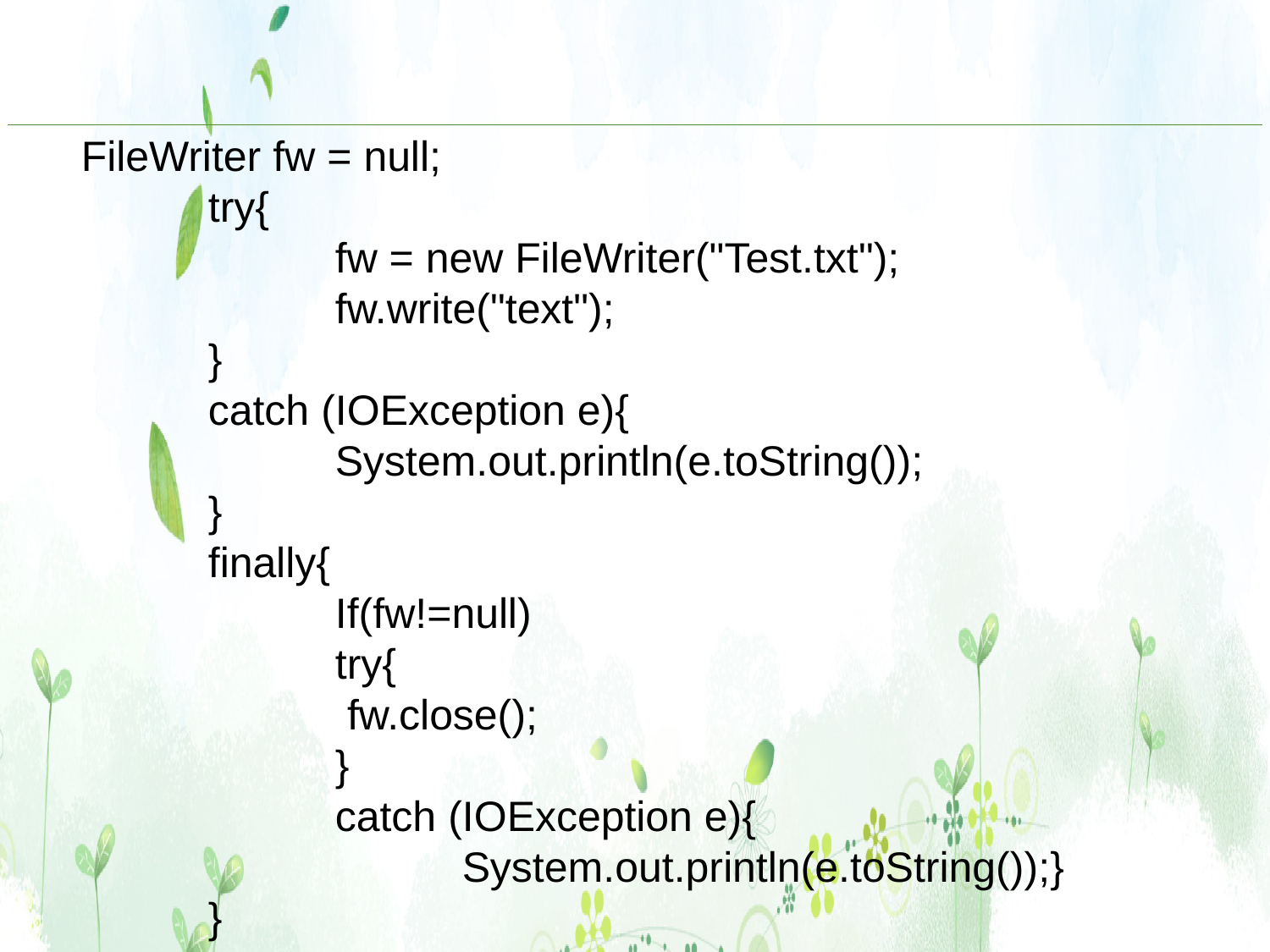

FileWriter fw = null;
	try{
		fw = new FileWriter("Test.txt");
		fw.write("text");
	}
	catch (IOException e){
		System.out.println(e.toString());
	}
	finally{
		If(fw!=null)
		try{
		 fw.close();
		}
		catch (IOException e){
			System.out.println(e.toString());}
	}